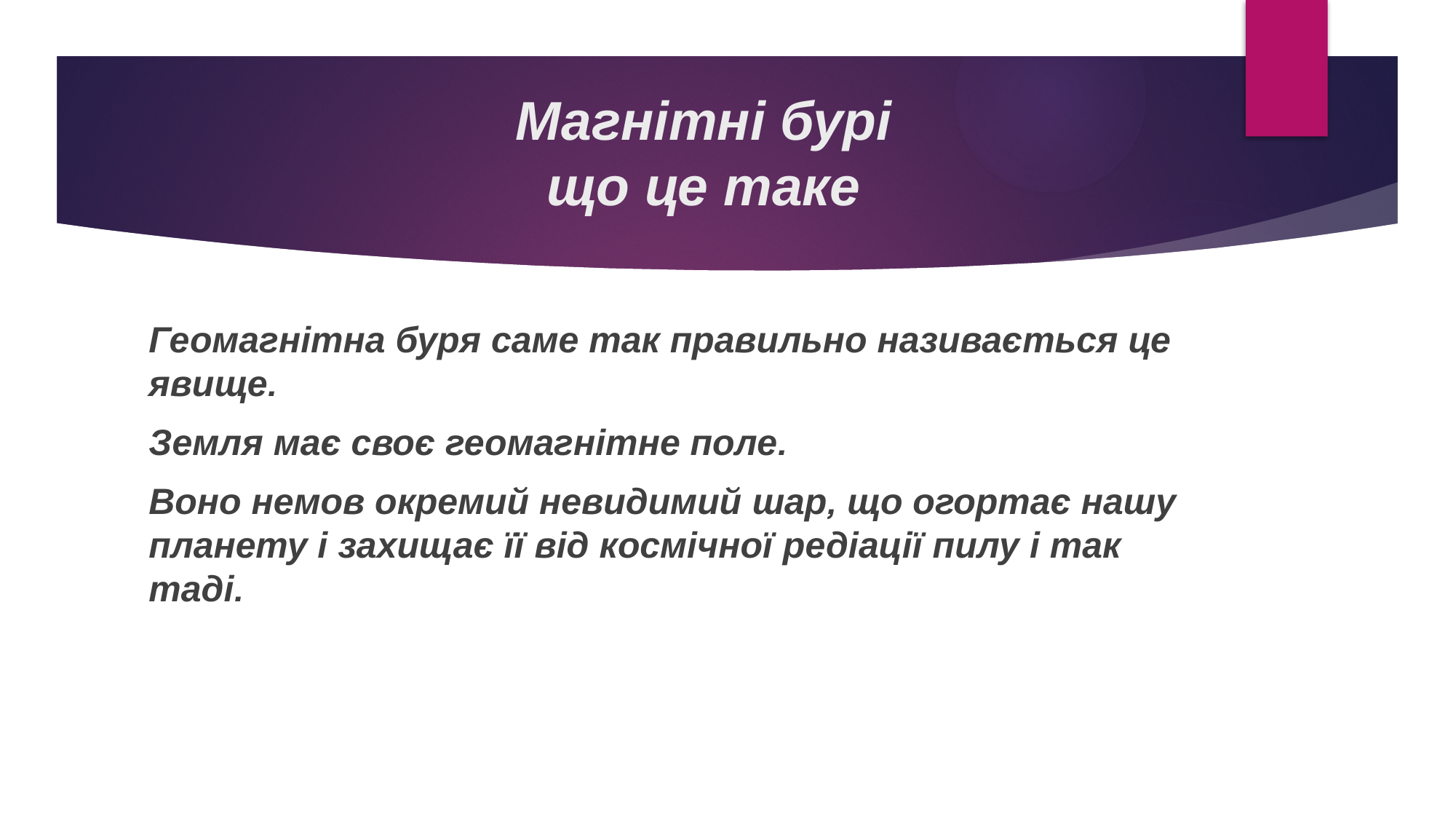

# Магнітні бурі що це таке
Геомагнітна буря саме так правильно називається це явище.
Земля має своє геомагнітне поле.
Воно немов окремий невидимий шар, що огортає нашу планету і захищає її від космічної редіації пилу і так таді.